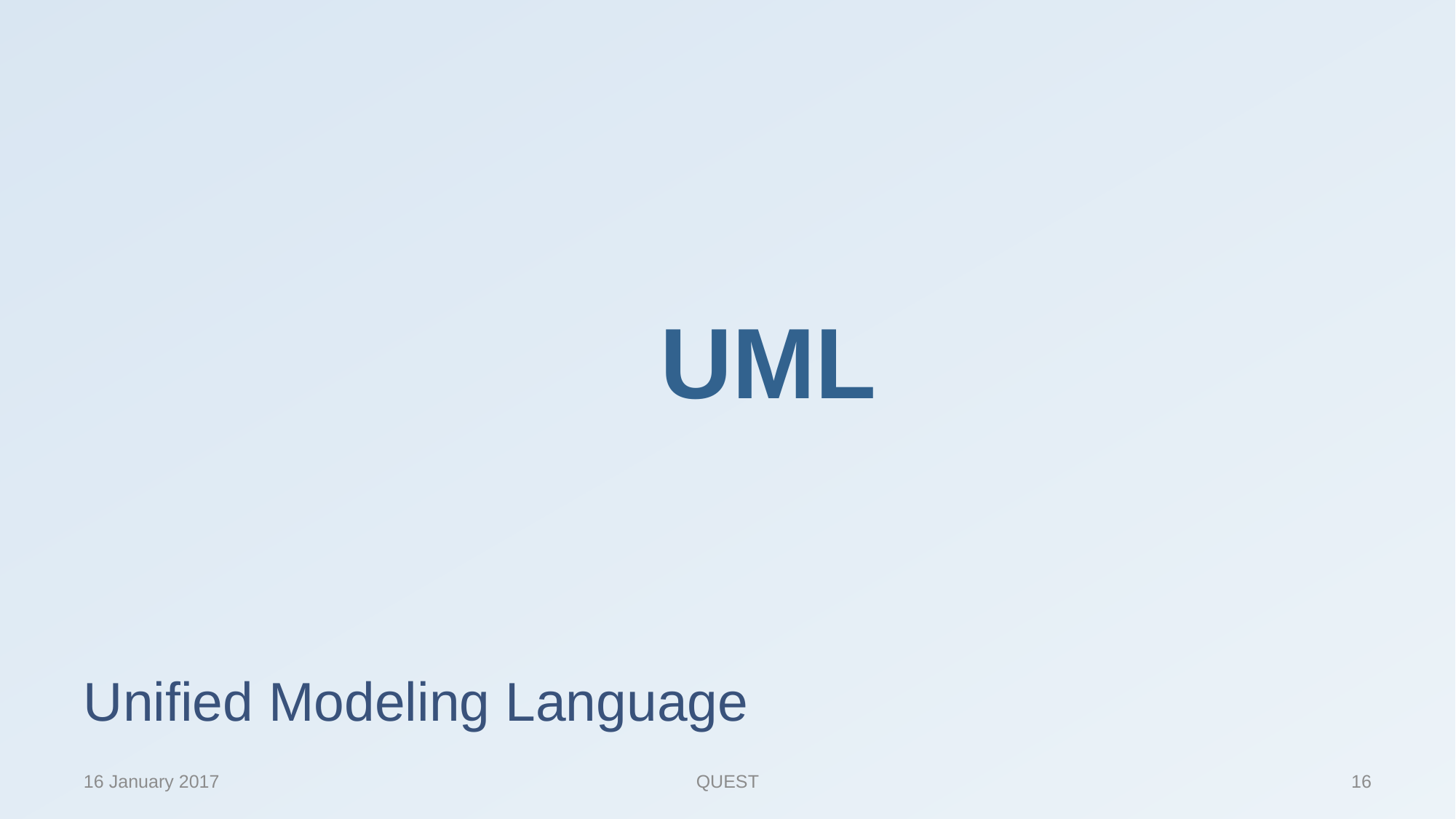

UML
# Unified Modeling Language
16 January 2017
QUEST
16